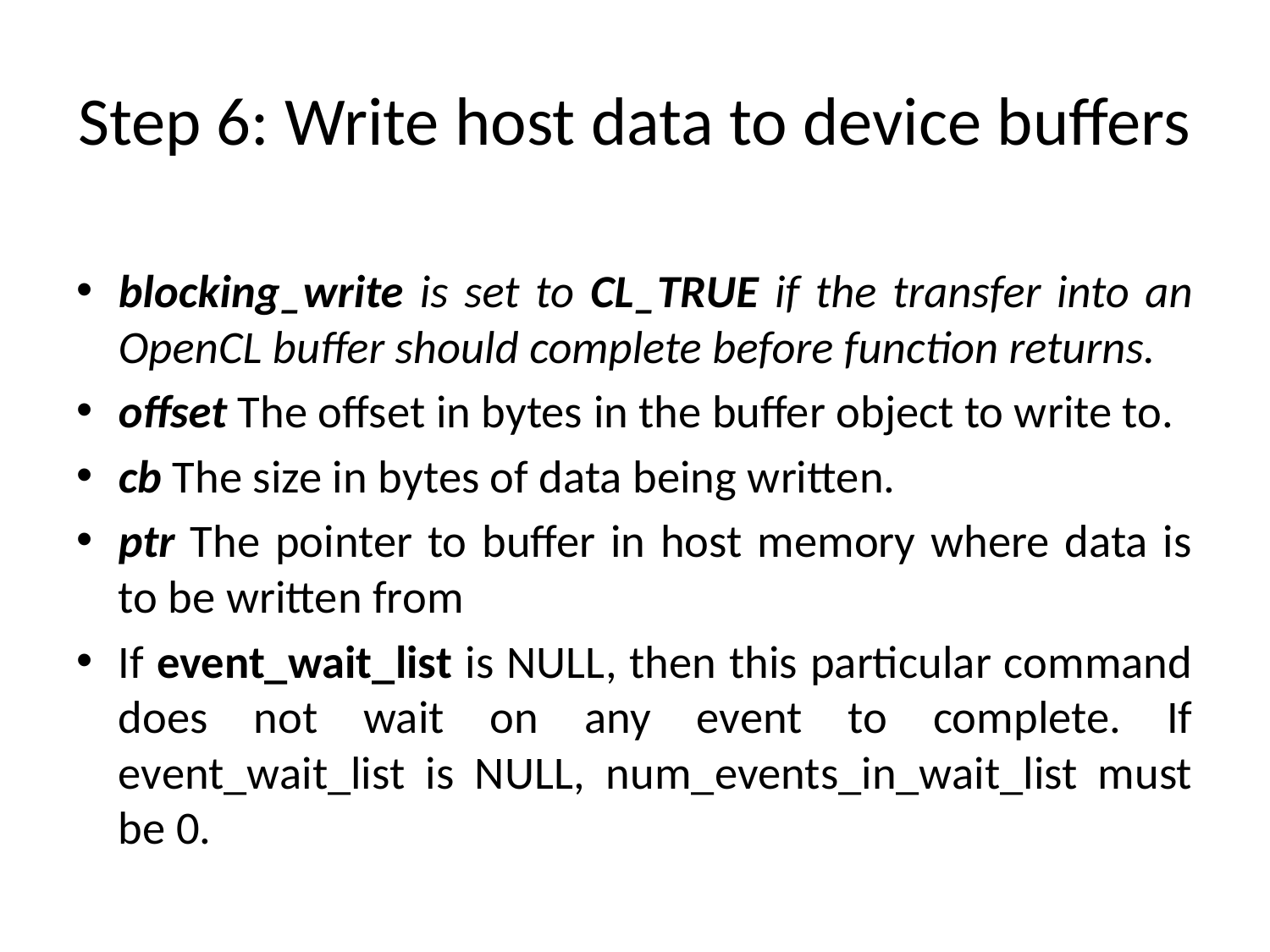

# Step 6: Write host data to device buffers

blocking_write is set to CL_TRUE if the transfer into an OpenCL buffer should complete before function returns.
offset The offset in bytes in the buffer object to write to.
cb The size in bytes of data being written.
ptr The pointer to buffer in host memory where data is to be written from
If event_wait_list is NULL, then this particular command does not wait on any event to complete. If event_wait_list is NULL, num_events_in_wait_list must be 0.